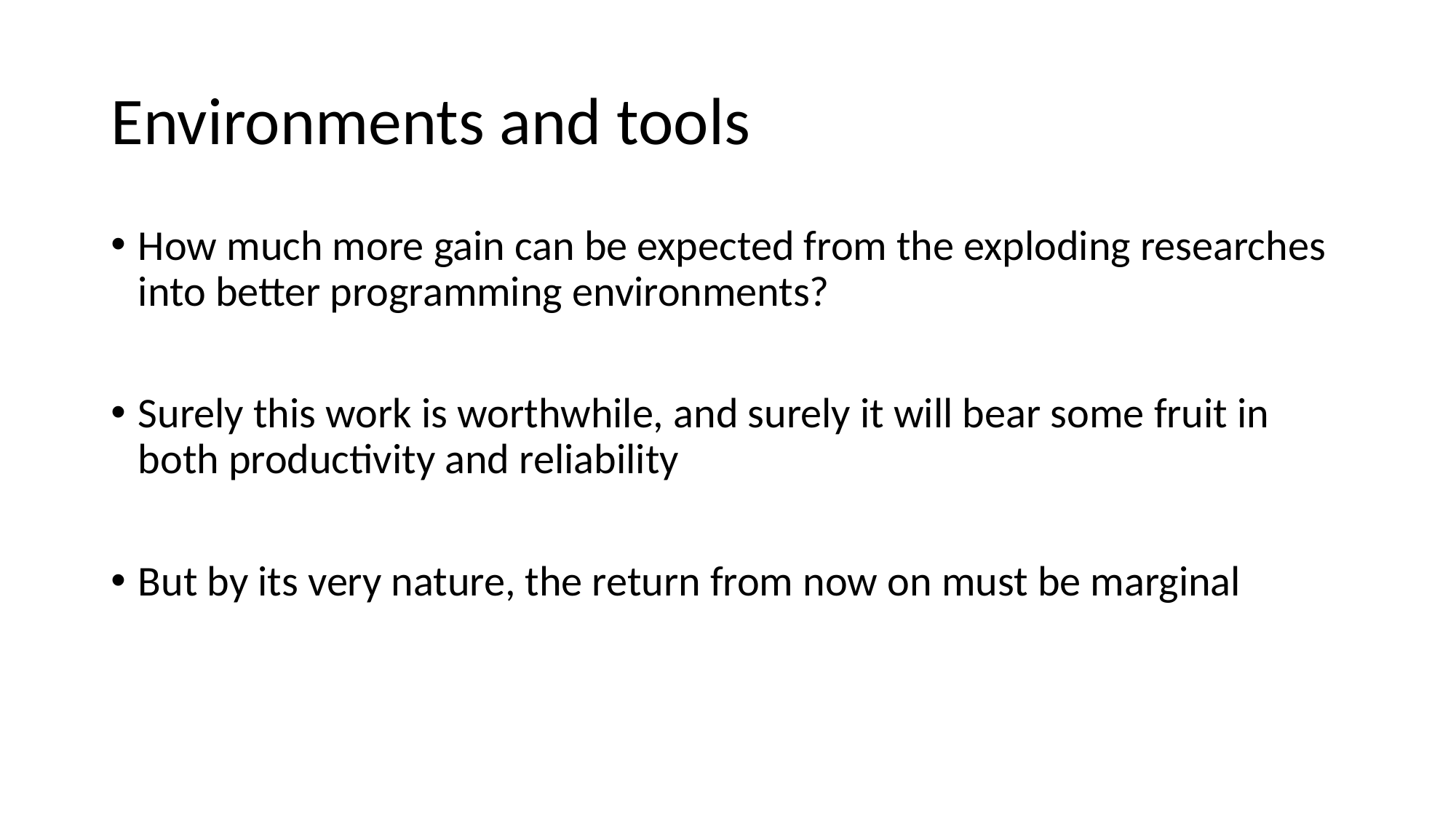

# Environments and tools
How much more gain can be expected from the exploding researches into better programming environments?

Surely this work is worthwhile, and surely it will bear some fruit in both productivity and reliability

But by its very nature, the return from now on must be marginal